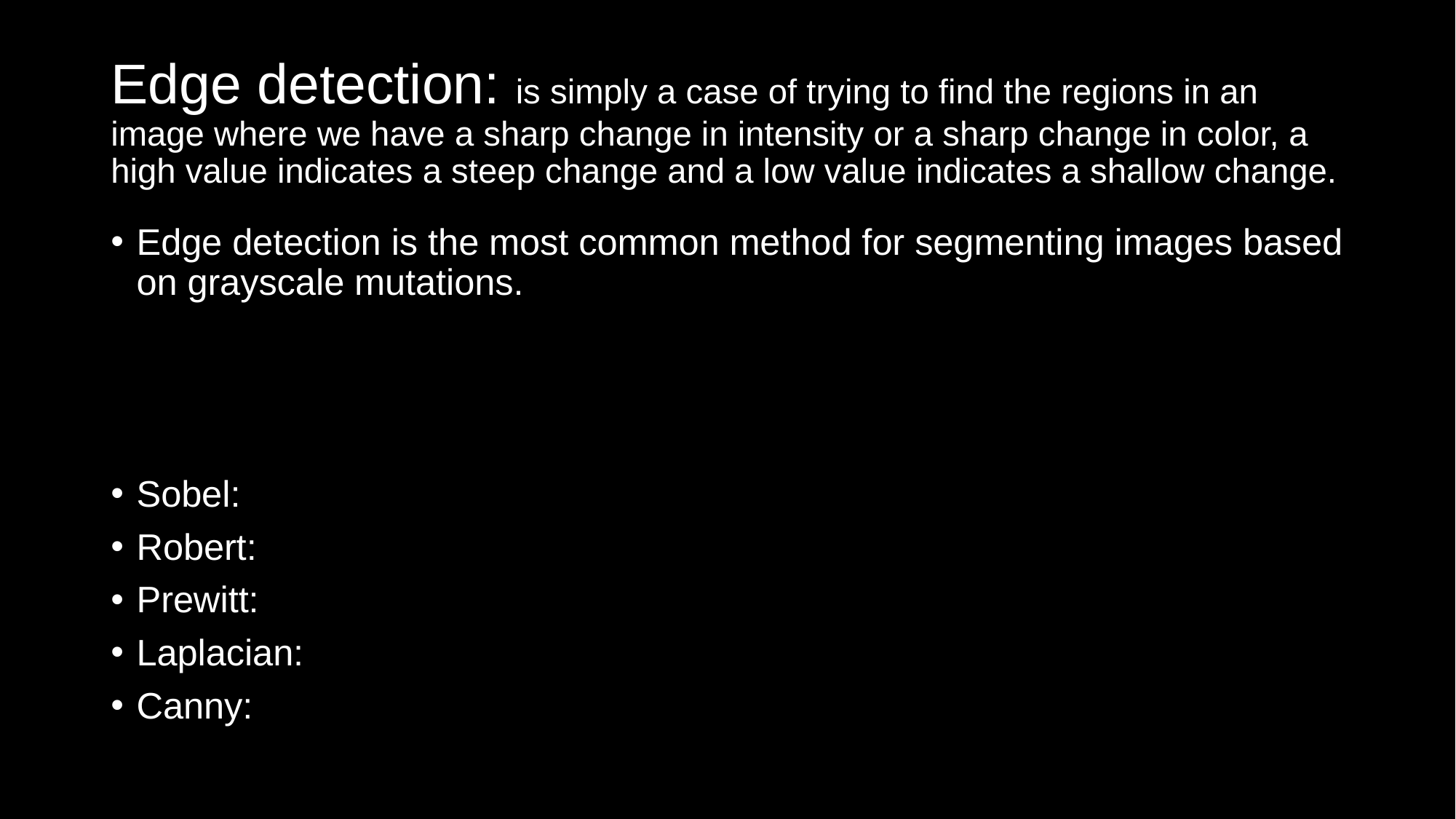

# Edge detection: is simply a case of trying to find the regions in an image where we have a sharp change in intensity or a sharp change in color, a high value indicates a steep change and a low value indicates a shallow change.
Edge detection is the most common method for segmenting images based on grayscale mutations.

Sobel:
Robert:
Prewitt:
Laplacian:
Canny: